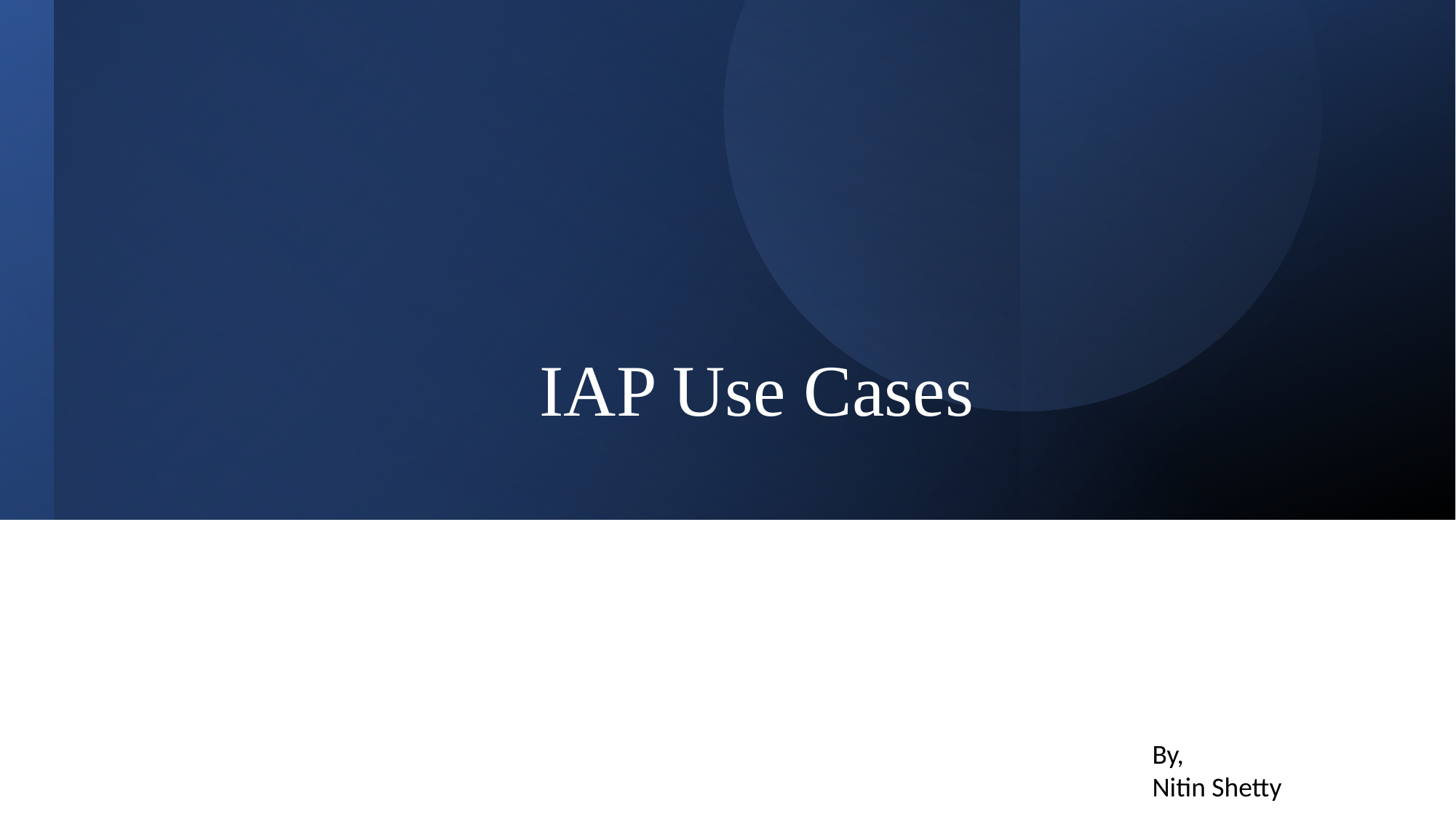

# IAP Use Cases
By,
Nitin Shetty